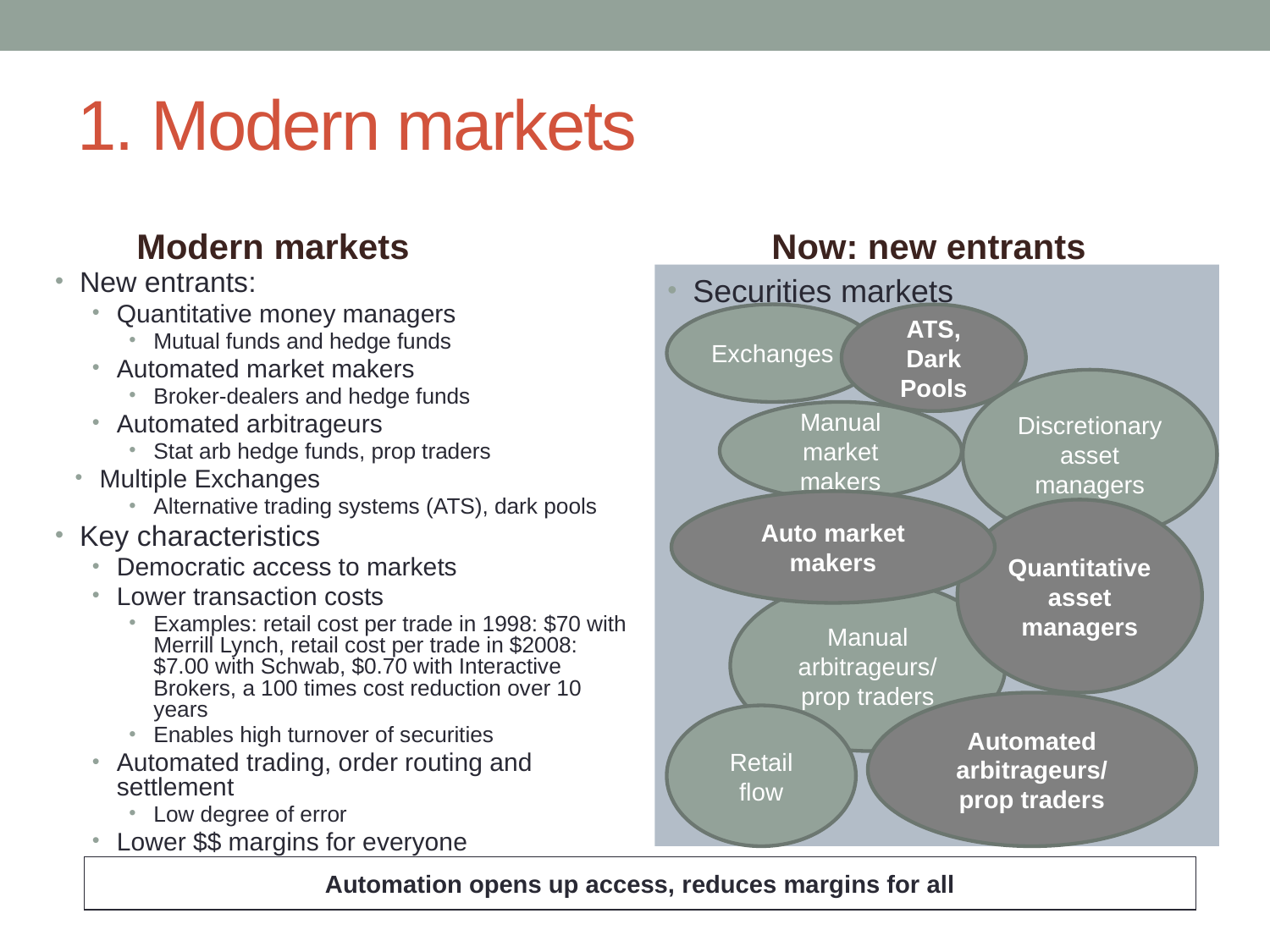

1. Modern markets
Modern markets
Now: new entrants
New entrants:
Quantitative money managers
Mutual funds and hedge funds
Automated market makers
Broker-dealers and hedge funds
Automated arbitrageurs
Stat arb hedge funds, prop traders
Multiple Exchanges
Alternative trading systems (ATS), dark pools
Key characteristics
Democratic access to markets
Lower transaction costs
Examples: retail cost per trade in 1998: $70 with Merrill Lynch, retail cost per trade in $2008: $7.00 with Schwab, $0.70 with Interactive Brokers, a 100 times cost reduction over 10 years
Enables high turnover of securities
Automated trading, order routing and settlement
Low degree of error
Lower $$ margins for everyone

Securities markets
Exchanges
ATS, Dark Pools
Discretionary asset managers
Manual market makers
Auto market makers
Quantitative asset managers
Manual arbitrageurs/ prop traders
Automated arbitrageurs/ prop traders
Retail flow
Automation opens up access, reduces margins for all